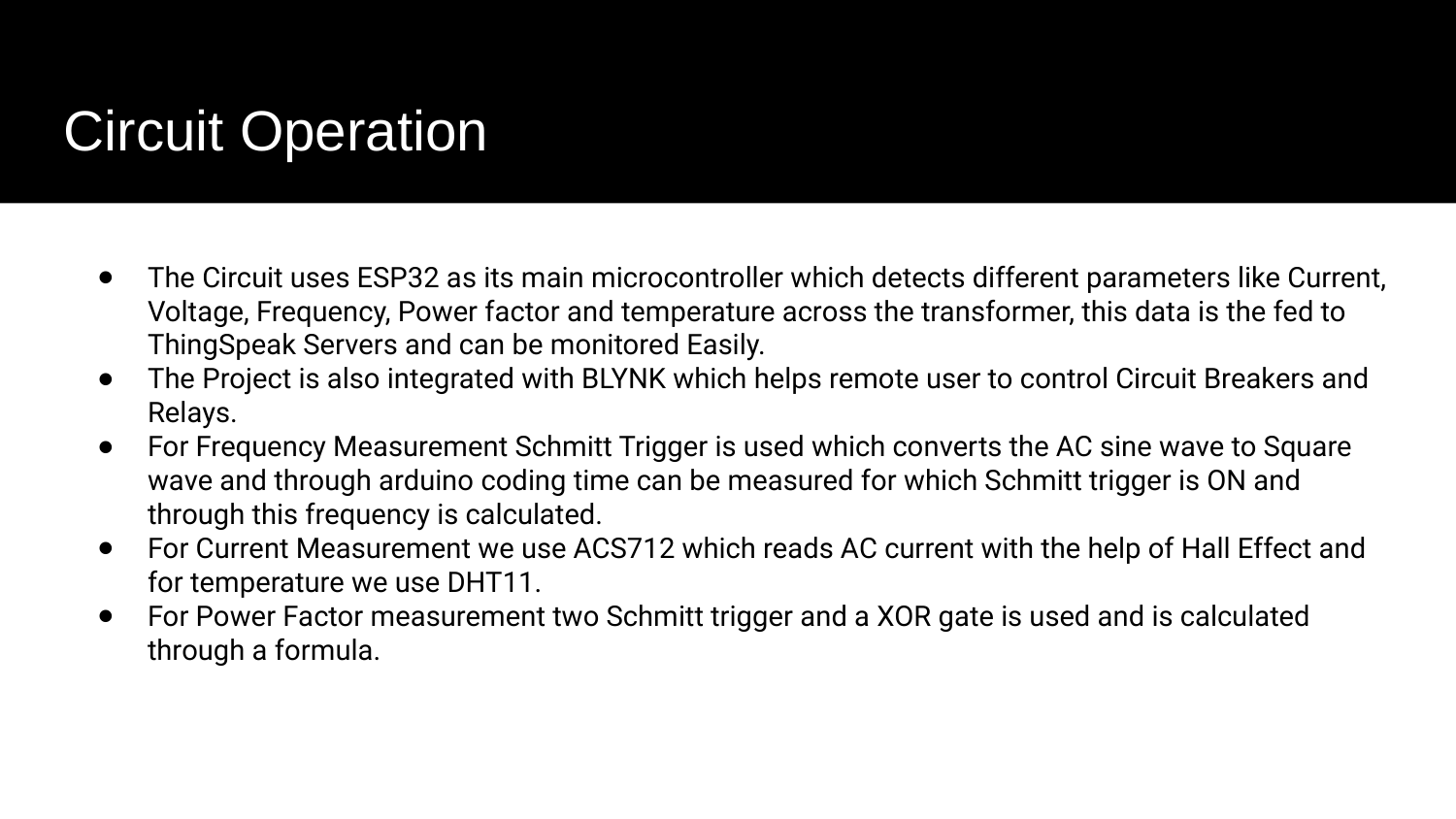

Circuit Operation
The Circuit uses ESP32 as its main microcontroller which detects different parameters like Current, Voltage, Frequency, Power factor and temperature across the transformer, this data is the fed to ThingSpeak Servers and can be monitored Easily.
The Project is also integrated with BLYNK which helps remote user to control Circuit Breakers and Relays.
For Frequency Measurement Schmitt Trigger is used which converts the AC sine wave to Square wave and through arduino coding time can be measured for which Schmitt trigger is ON and through this frequency is calculated.
For Current Measurement we use ACS712 which reads AC current with the help of Hall Effect and for temperature we use DHT11.
For Power Factor measurement two Schmitt trigger and a XOR gate is used and is calculated through a formula.